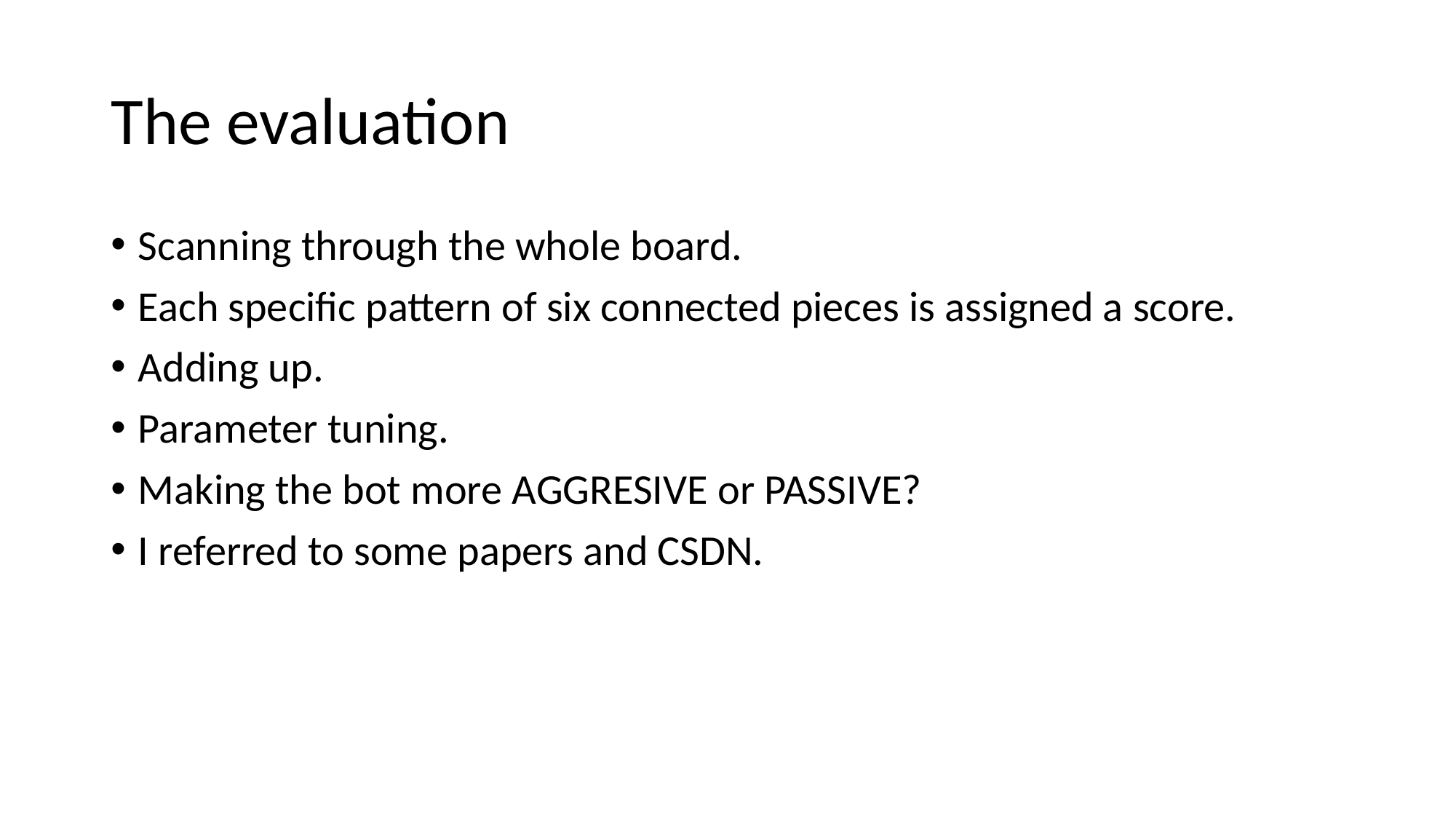

# The evaluation
Scanning through the whole board.
Each specific pattern of six connected pieces is assigned a score.
Adding up.
Parameter tuning.
Making the bot more AGGRESIVE or PASSIVE?
I referred to some papers and CSDN.